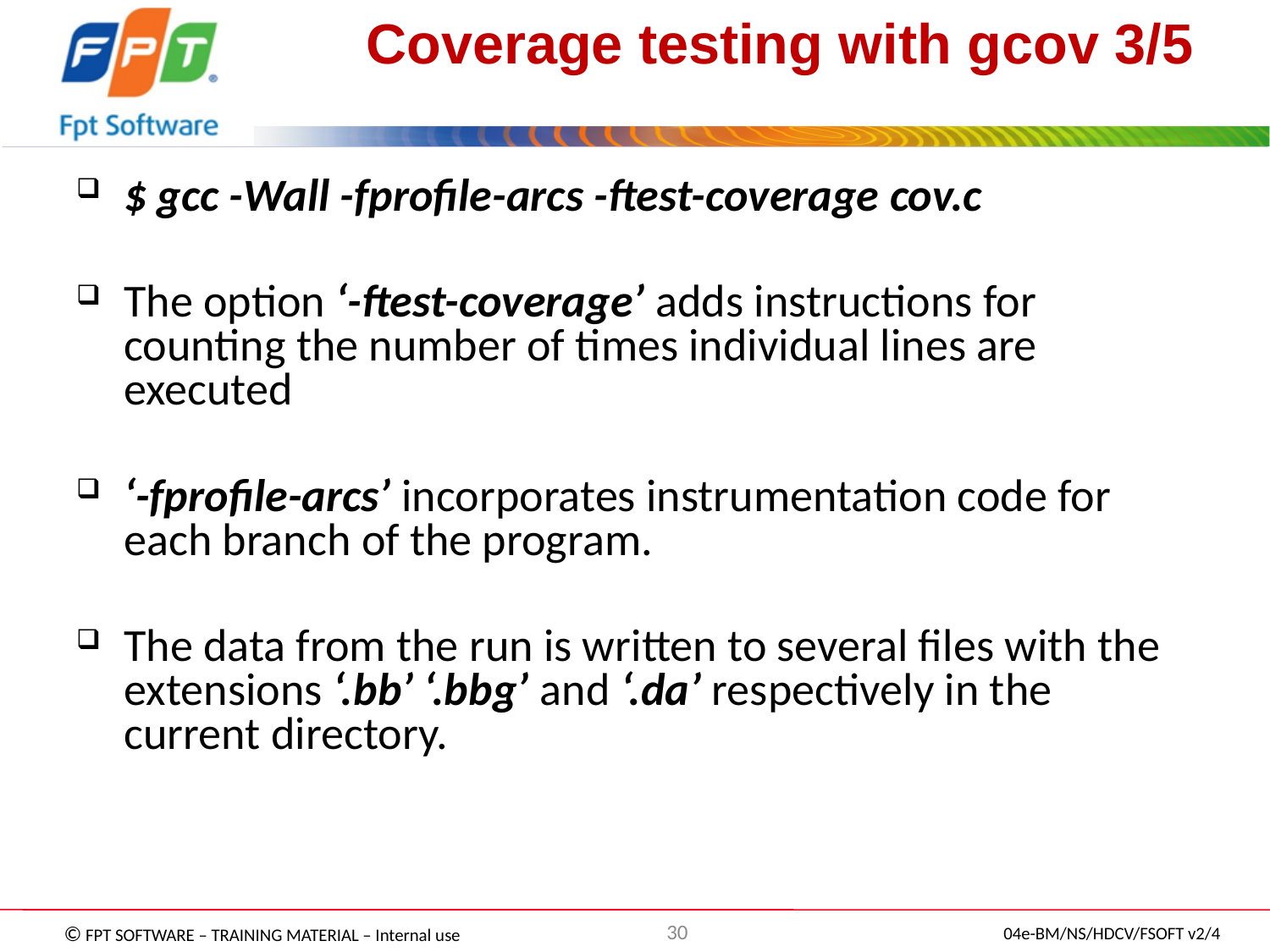

# Coverage testing with gcov 3/5
$ gcc -Wall -fprofile-arcs -ftest-coverage cov.c

The option ‘-ftest-coverage’ adds instructions for counting the number of times individual lines are executed

‘-fprofile-arcs’ incorporates instrumentation code for each branch of the program.

The data from the run is written to several files with the extensions ‘.bb’ ‘.bbg’ and ‘.da’ respectively in the current directory.

30